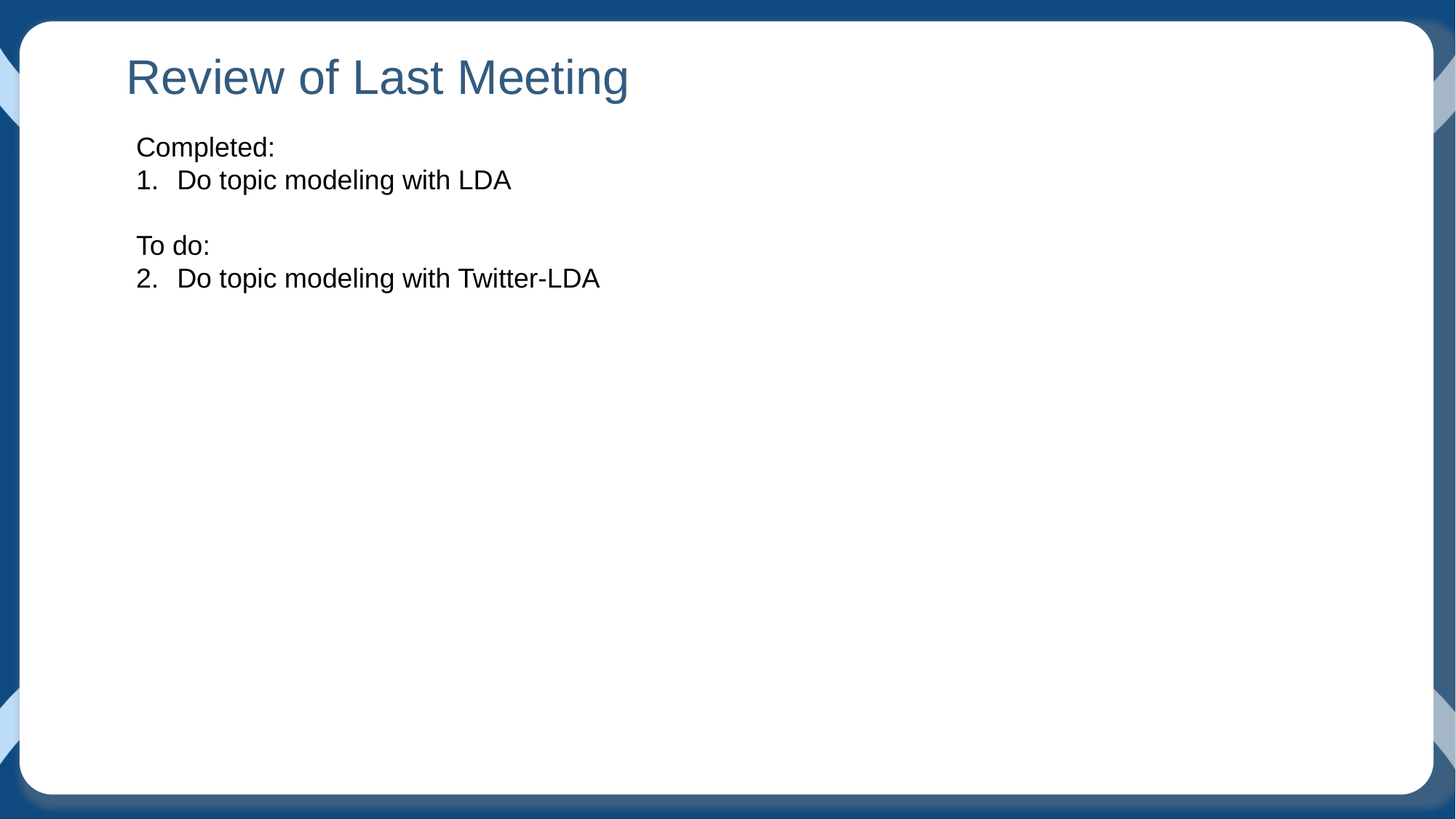

Review of Last Meeting
Completed:
Do topic modeling with LDA

To do:
Do topic modeling with Twitter-LDA